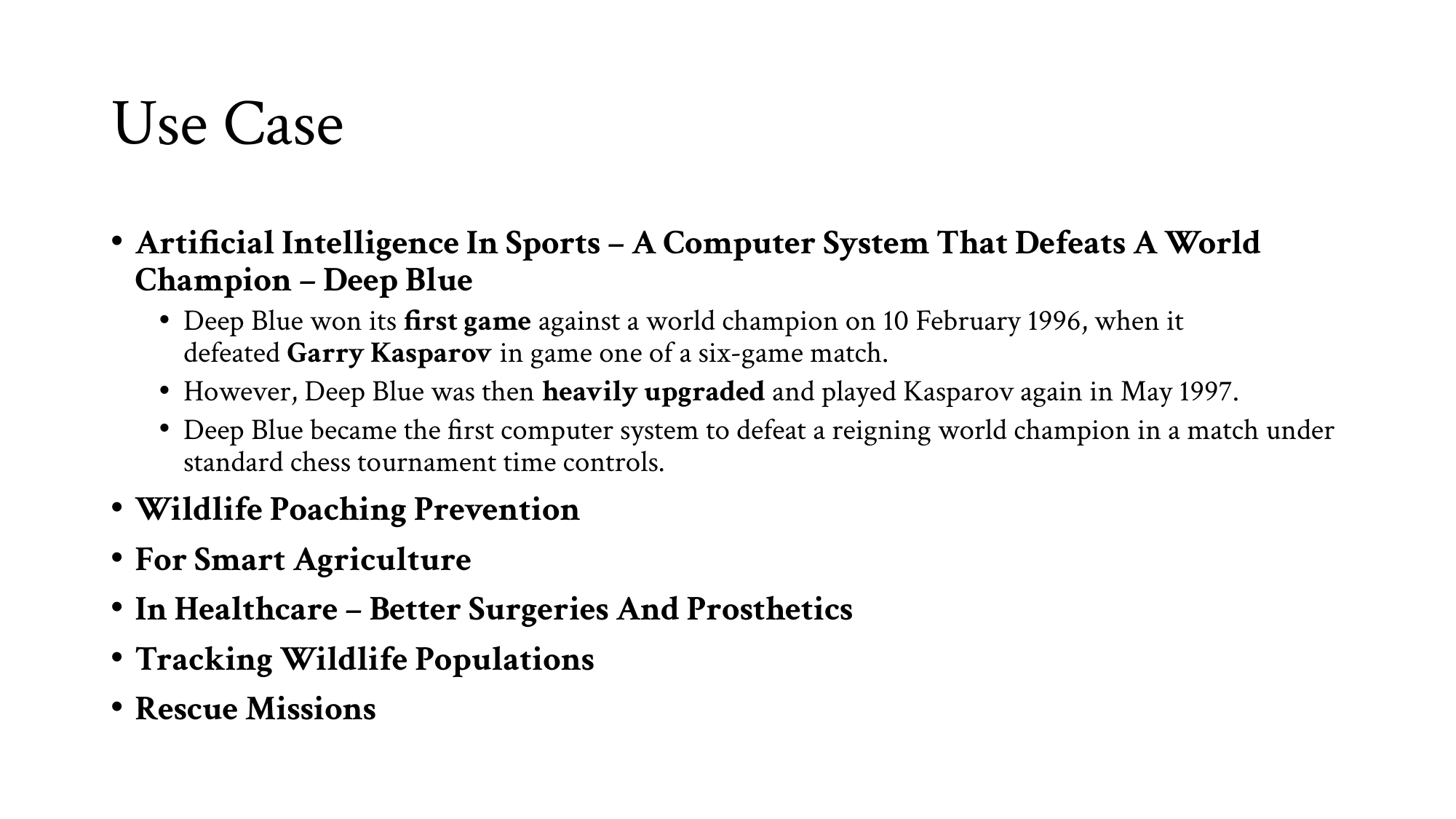

# Use Case
Artificial Intelligence In Sports – A Computer System That Defeats A World Champion – Deep Blue
Deep Blue won its first game against a world champion on 10 February 1996, when it defeated Garry Kasparov in game one of a six-game match.
However, Deep Blue was then heavily upgraded and played Kasparov again in May 1997.
Deep Blue became the first computer system to defeat a reigning world champion in a match under standard chess tournament time controls.
Wildlife Poaching Prevention
For Smart Agriculture
In Healthcare – Better Surgeries And Prosthetics
Tracking Wildlife Populations
Rescue Missions